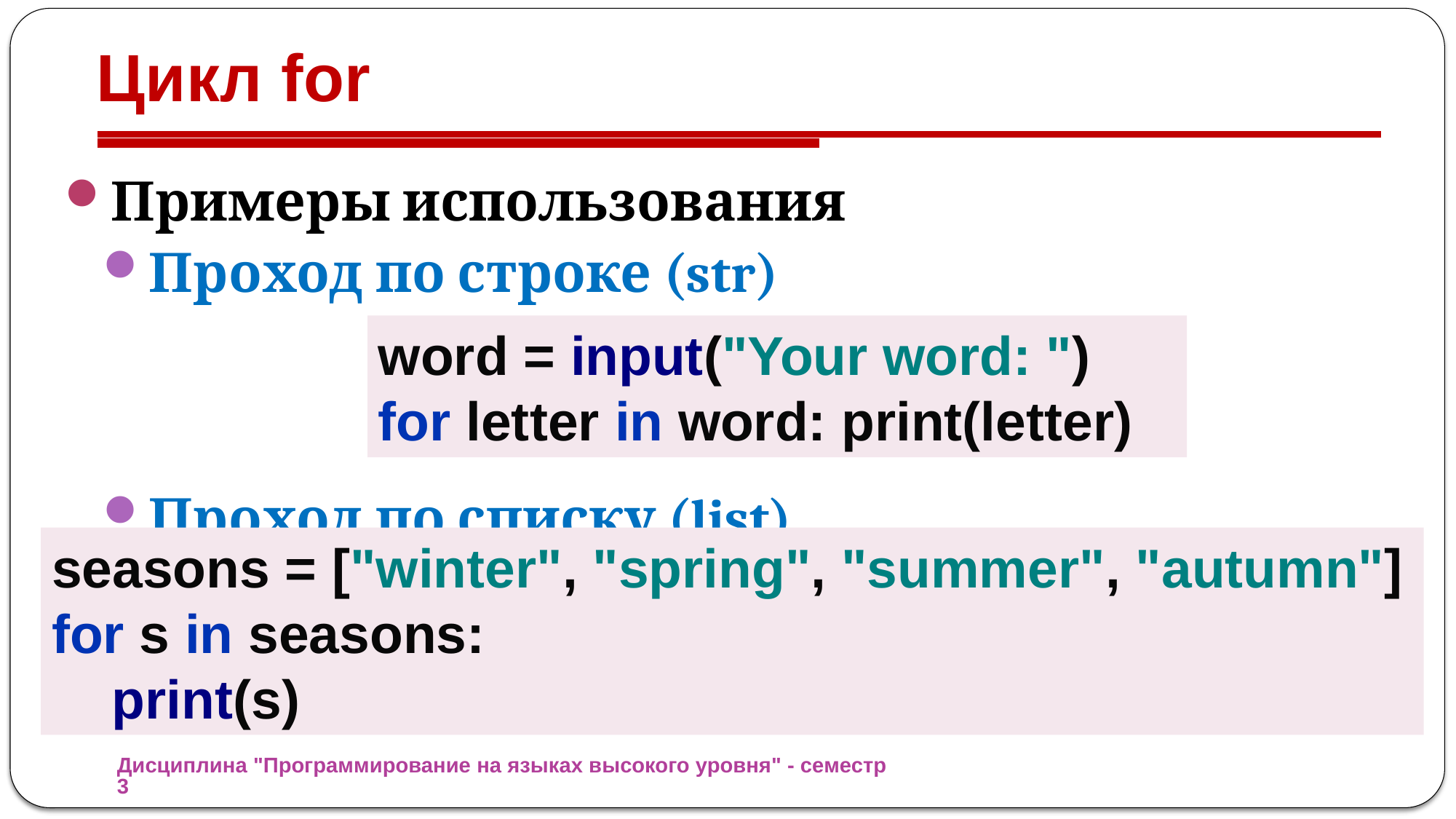

# Цикл for
Примеры использования
Проход по строке (str)

Проход по списку (list)
word = input("Your word: ")
for letter in word: print(letter)
seasons = ["winter", "spring", "summer", "autumn"]
for s in seasons:
    print(s)
Дисциплина "Программирование на языках высокого уровня" - семестр 3